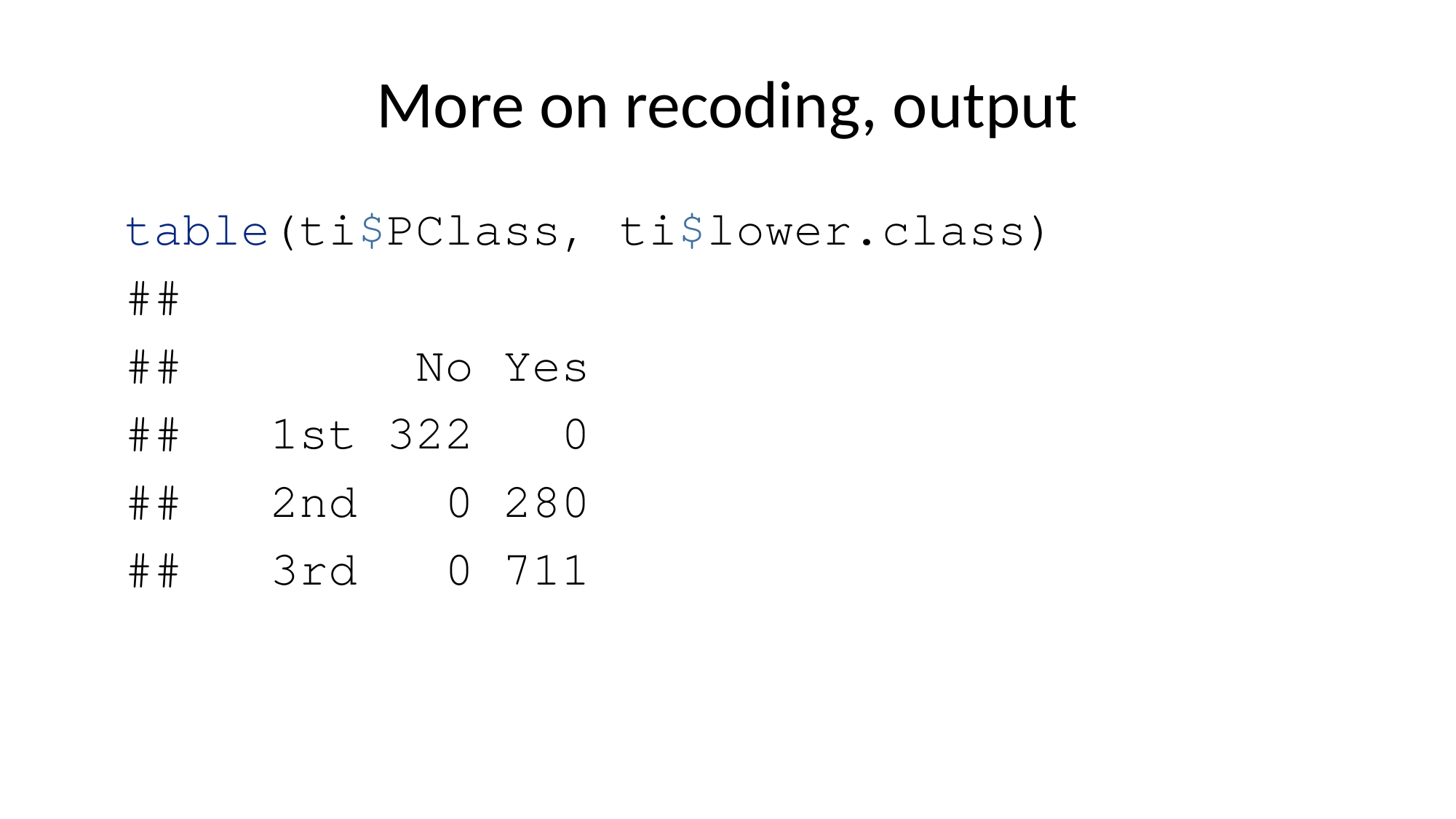

# More on recoding, output
table(ti$PClass, ti$lower.class)
##
##        No Yes
##   1st 322   0
##   2nd   0 280
##   3rd   0 711